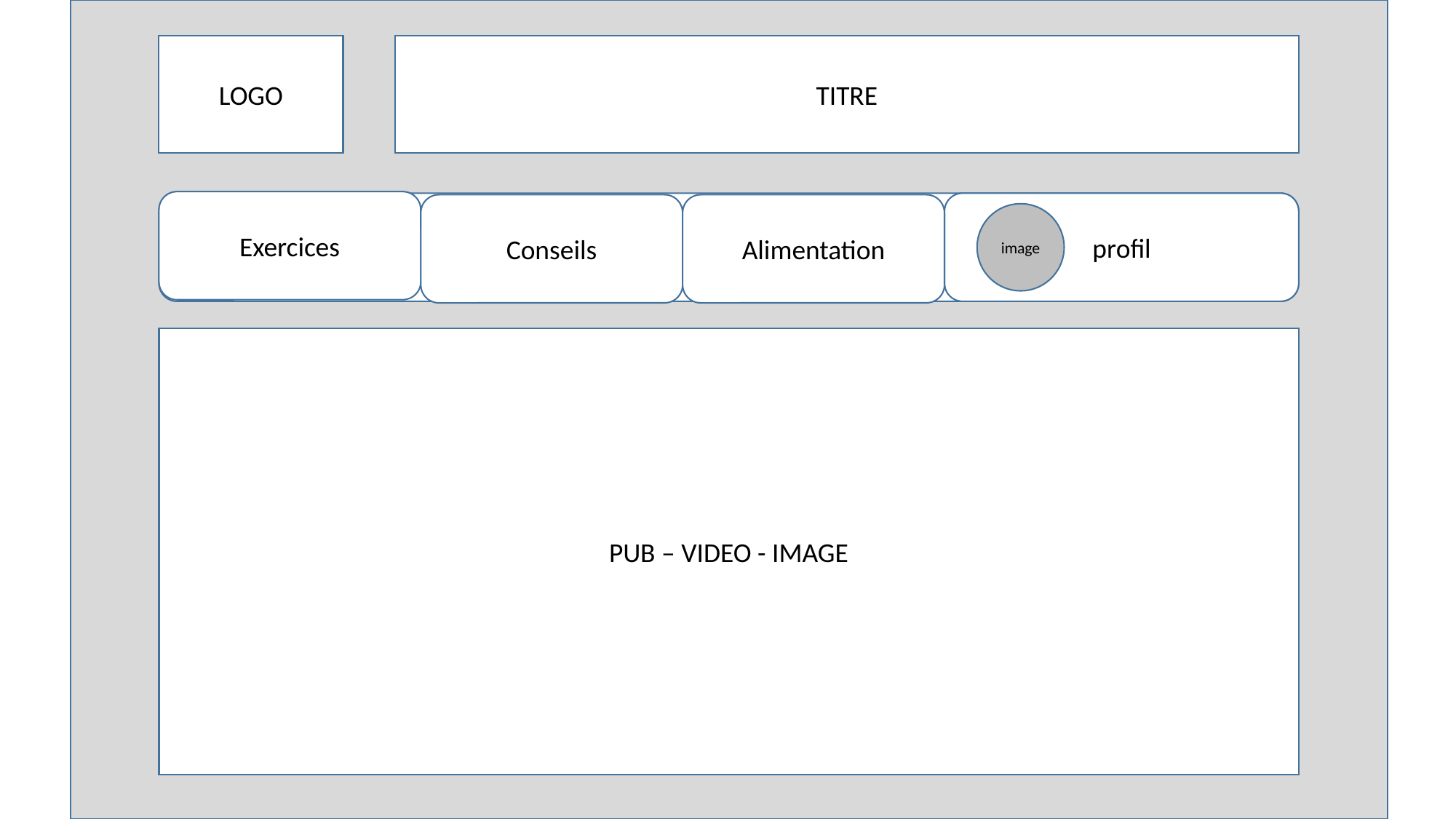

LOGO
TITRE
Exercices

profil
Conseils
Alimentation
image
PUB – VIDEO - IMAGE